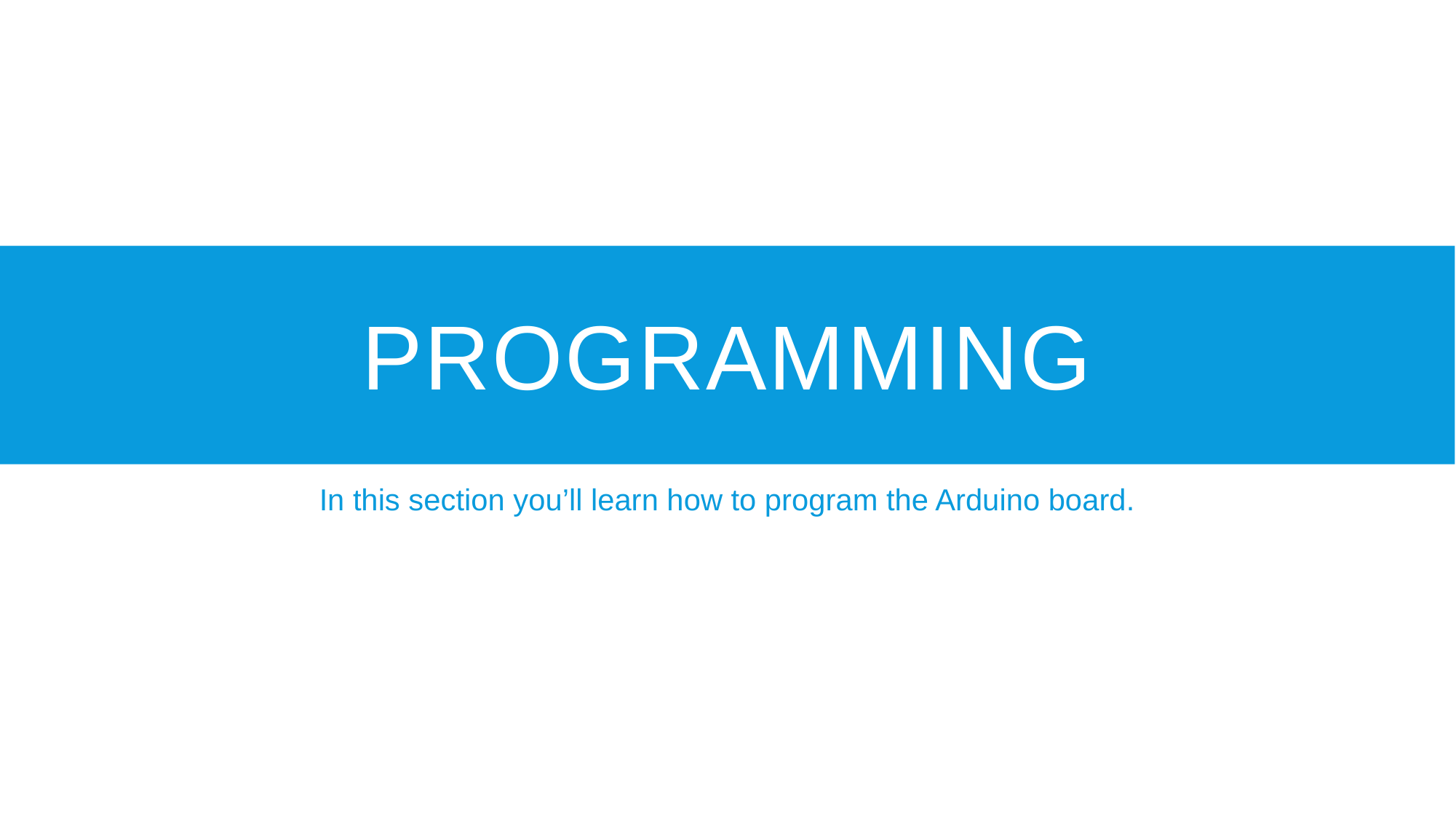

# Programming
In this section you’ll learn how to program the Arduino board.